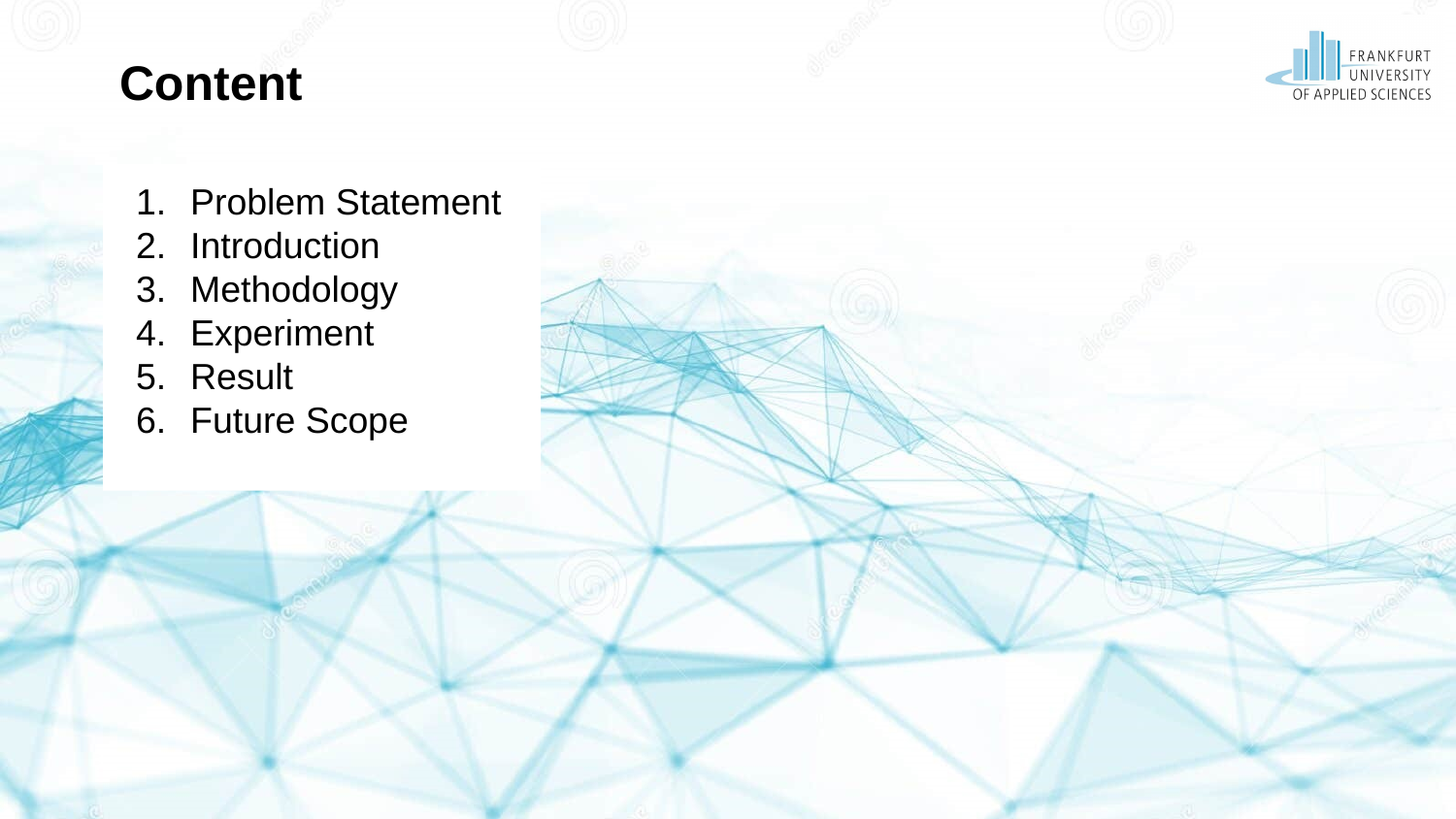

Content
Problem Statement
Introduction
Methodology
Experiment
Result
Future Scope